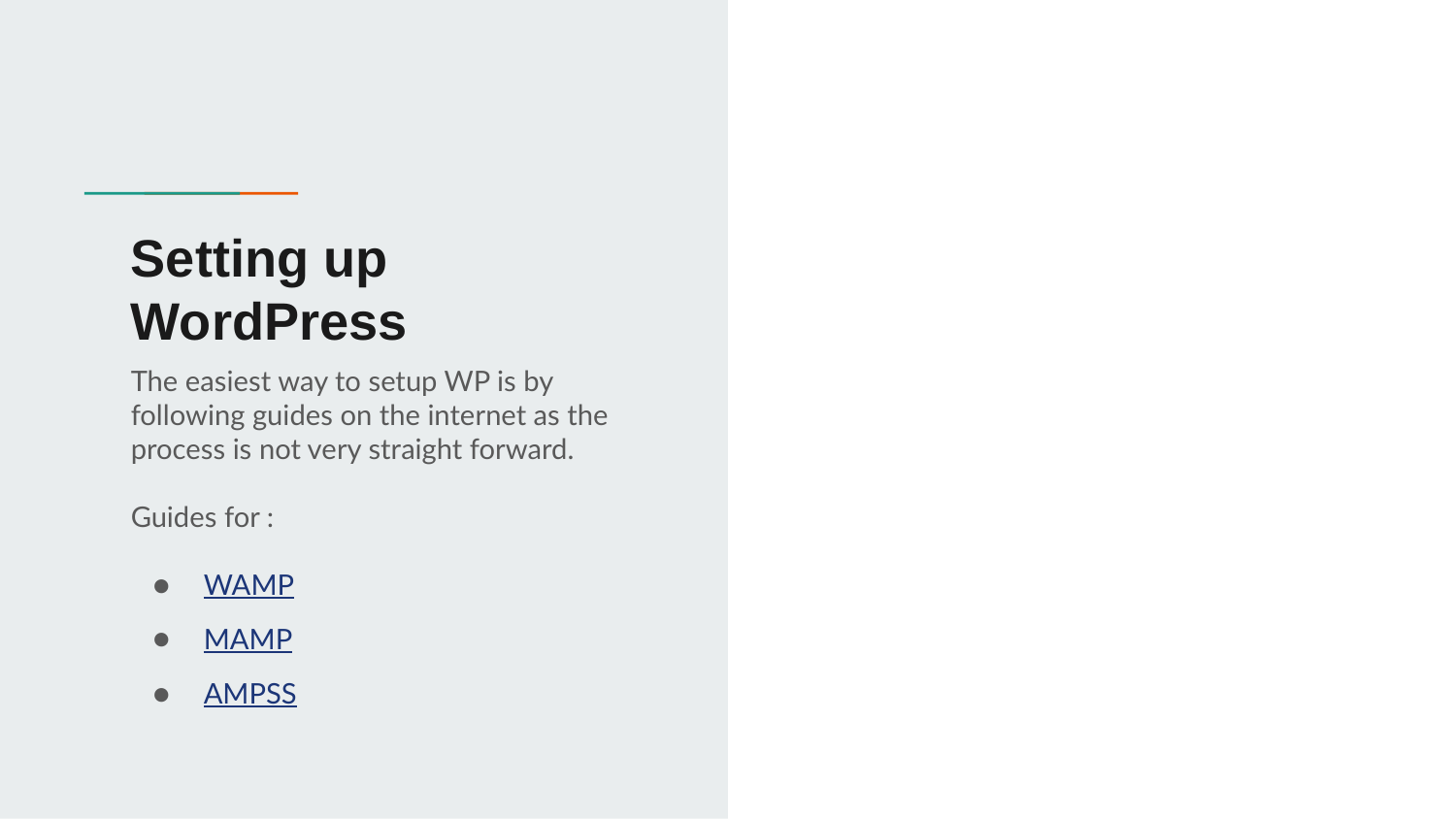

# Setting up WordPress

The easiest way to setup WP is by following guides on the internet as the process is not very straight forward.

Guides for :

WAMP
MAMP
AMPSS